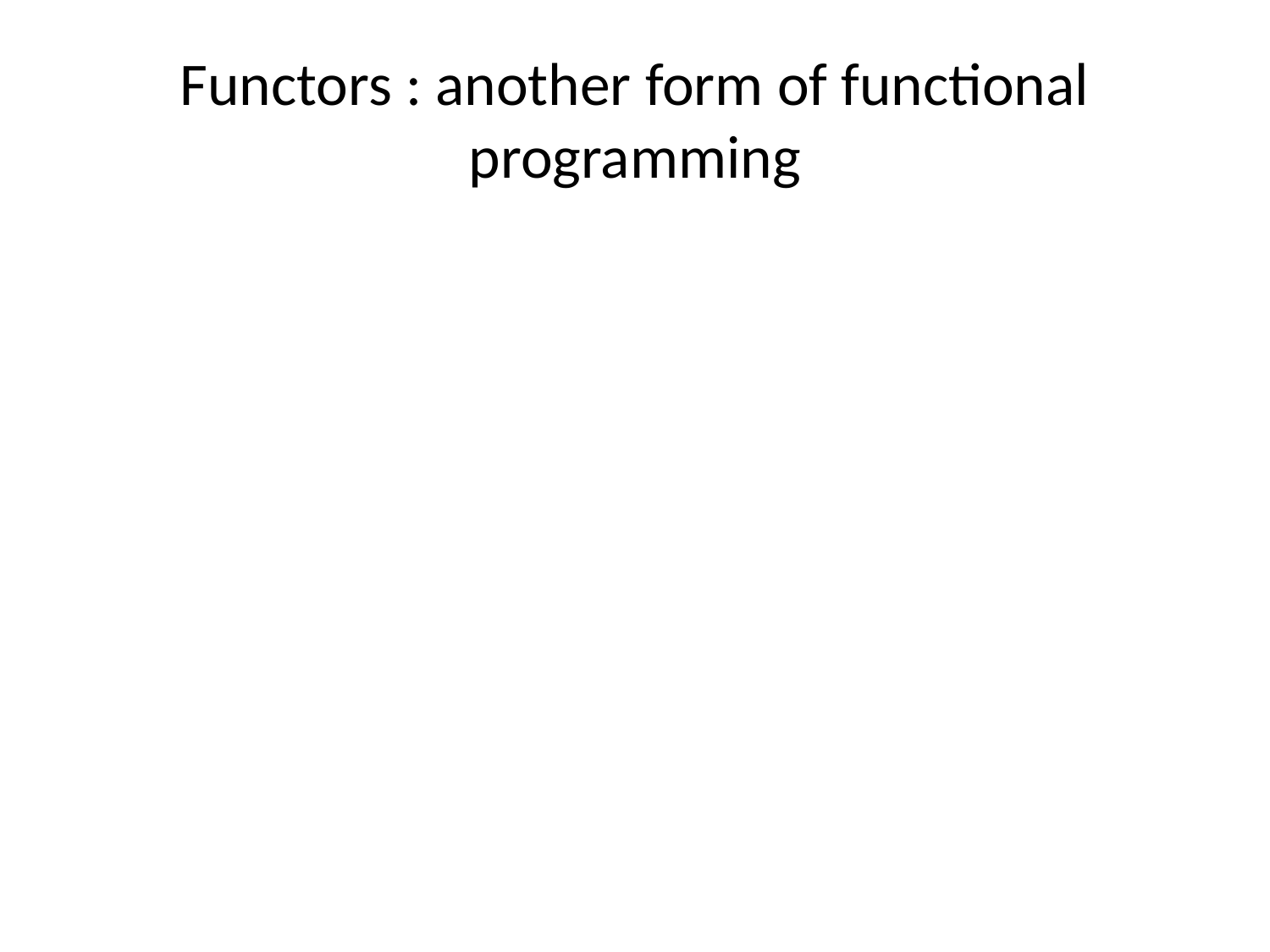

# Functors : another form of functional programming